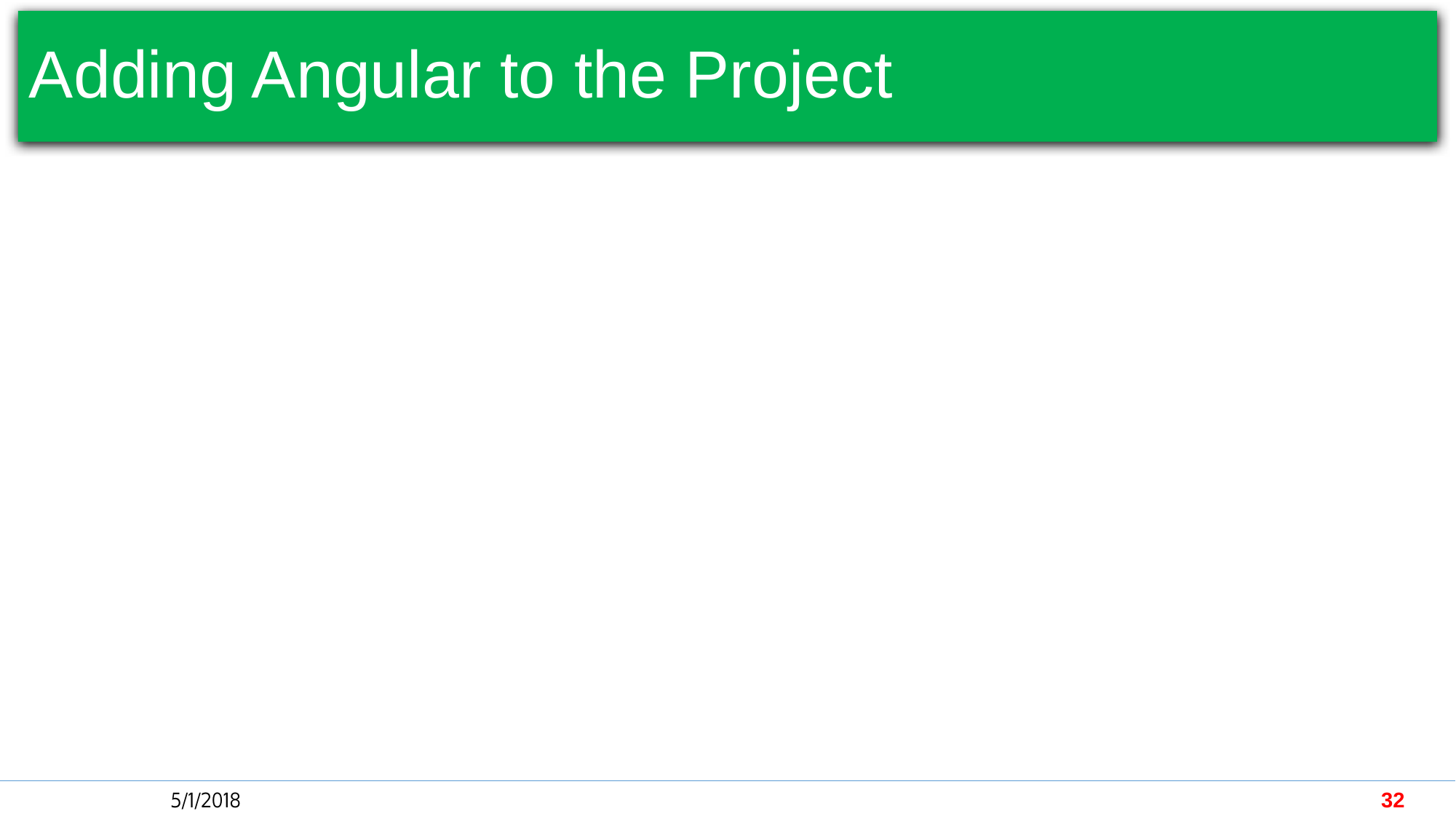

# Adding Angular to the Project

5/1/2018
32